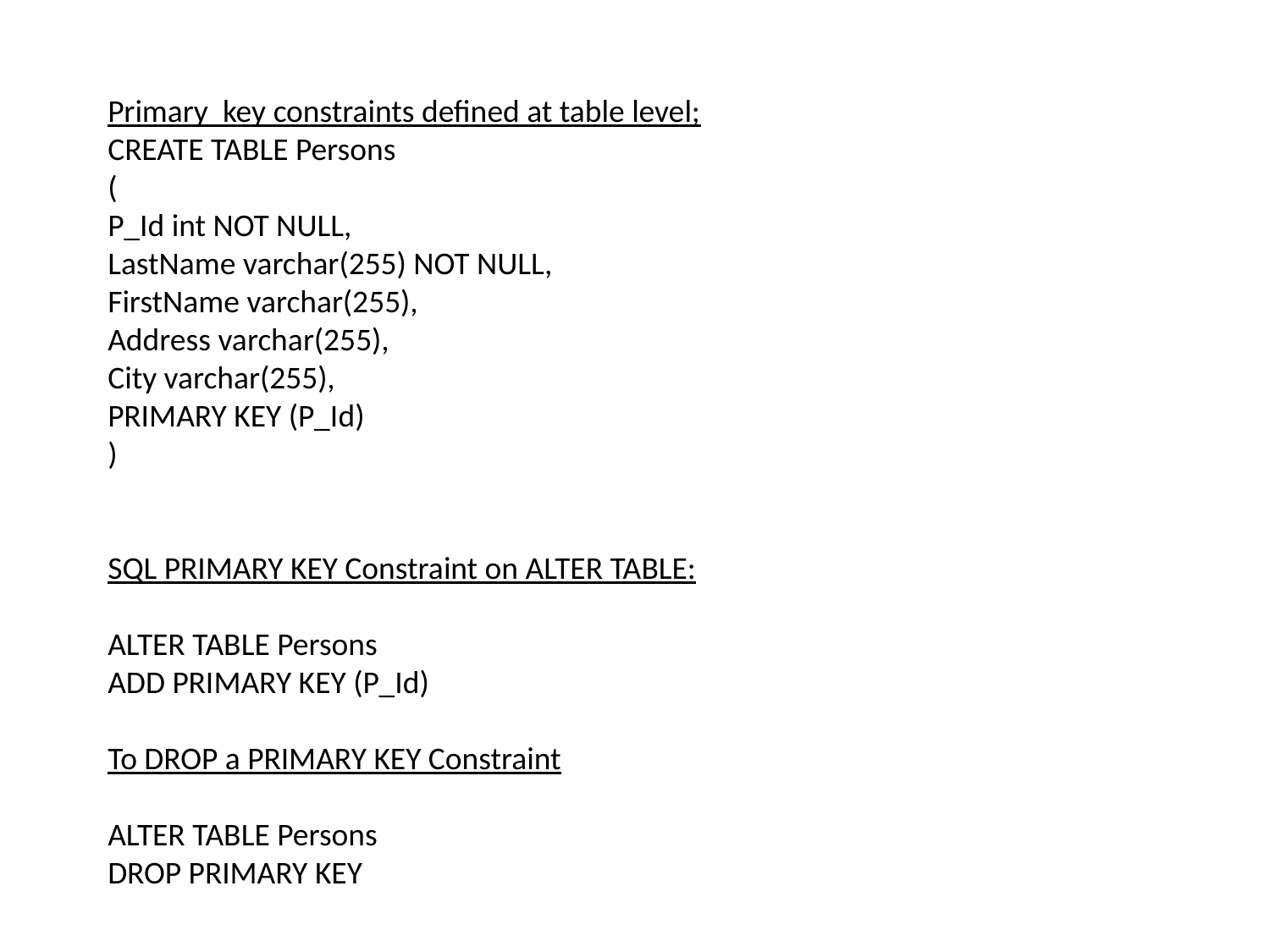

Primary  key constraints defined at table level;
CREATE TABLE Persons
(
P_Id int NOT NULL,
LastName varchar(255) NOT NULL,
FirstName varchar(255),
Address varchar(255),
City varchar(255),
PRIMARY KEY (P_Id)
)

SQL PRIMARY KEY Constraint on ALTER TABLE:

ALTER TABLE Persons
ADD PRIMARY KEY (P_Id)

To DROP a PRIMARY KEY Constraint
ALTER TABLE Persons
DROP PRIMARY KEY